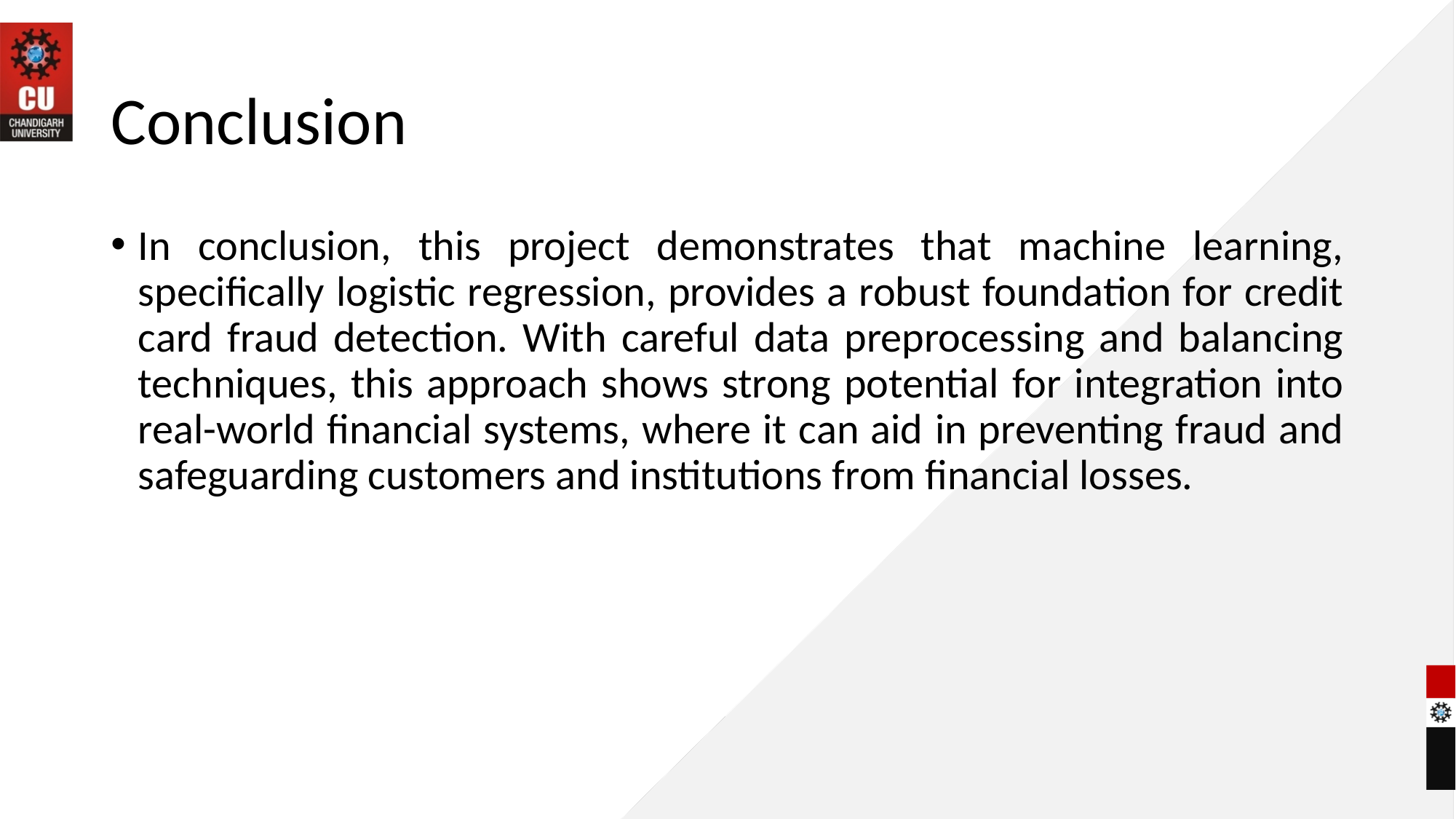

# Conclusion
In conclusion, this project demonstrates that machine learning, specifically logistic regression, provides a robust foundation for credit card fraud detection. With careful data preprocessing and balancing techniques, this approach shows strong potential for integration into real-world financial systems, where it can aid in preventing fraud and safeguarding customers and institutions from financial losses.
9